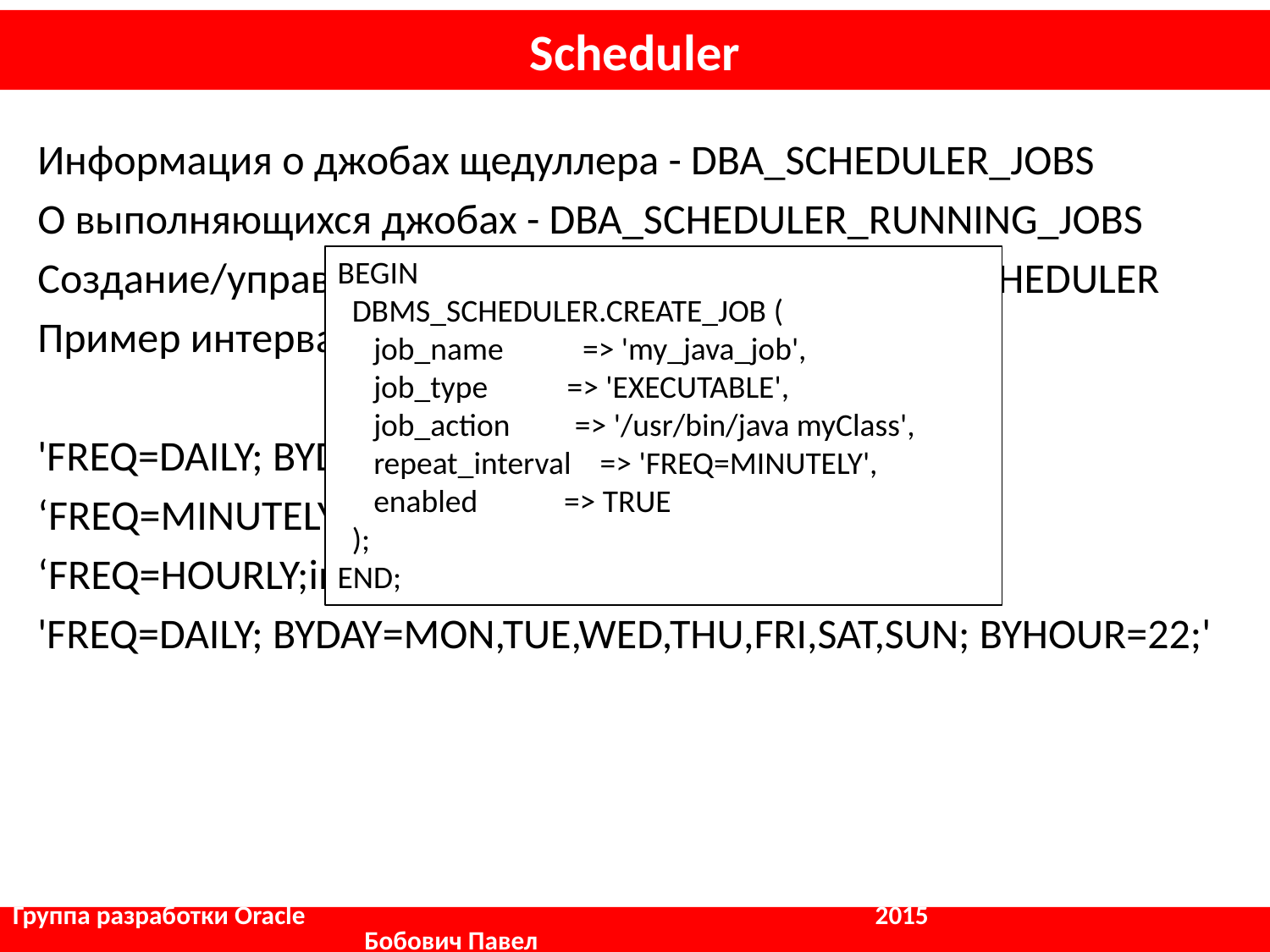

# Scheduler
Информация о джобах щедуллера - DBA_SCHEDULER_JOBS
О выполняющихся джобах - DBA_SCHEDULER_RUNNING_JOBS
Создание/управление scheduler-джобами - DBMS_SCHEDULER
Пример интервала:

'FREQ=DAILY; BYDAY=SUN; BYHOUR=18;'
‘FREQ=MINUTELY;interval=5'
‘FREQ=HOURLY;interval=1'
'FREQ=DAILY; BYDAY=MON,TUE,WED,THU,FRI,SAT,SUN; BYHOUR=22;'

BEGIN
  DBMS_SCHEDULER.CREATE_JOB (
     job_name           => 'my_java_job',
     job_type           => 'EXECUTABLE',
     job_action         => '/usr/bin/java myClass',
     repeat_interval    => 'FREQ=MINUTELY',
     enabled            => TRUE
  );
END;
Группа разработки Oracle				                 2015		 	                                      Бобович Павел